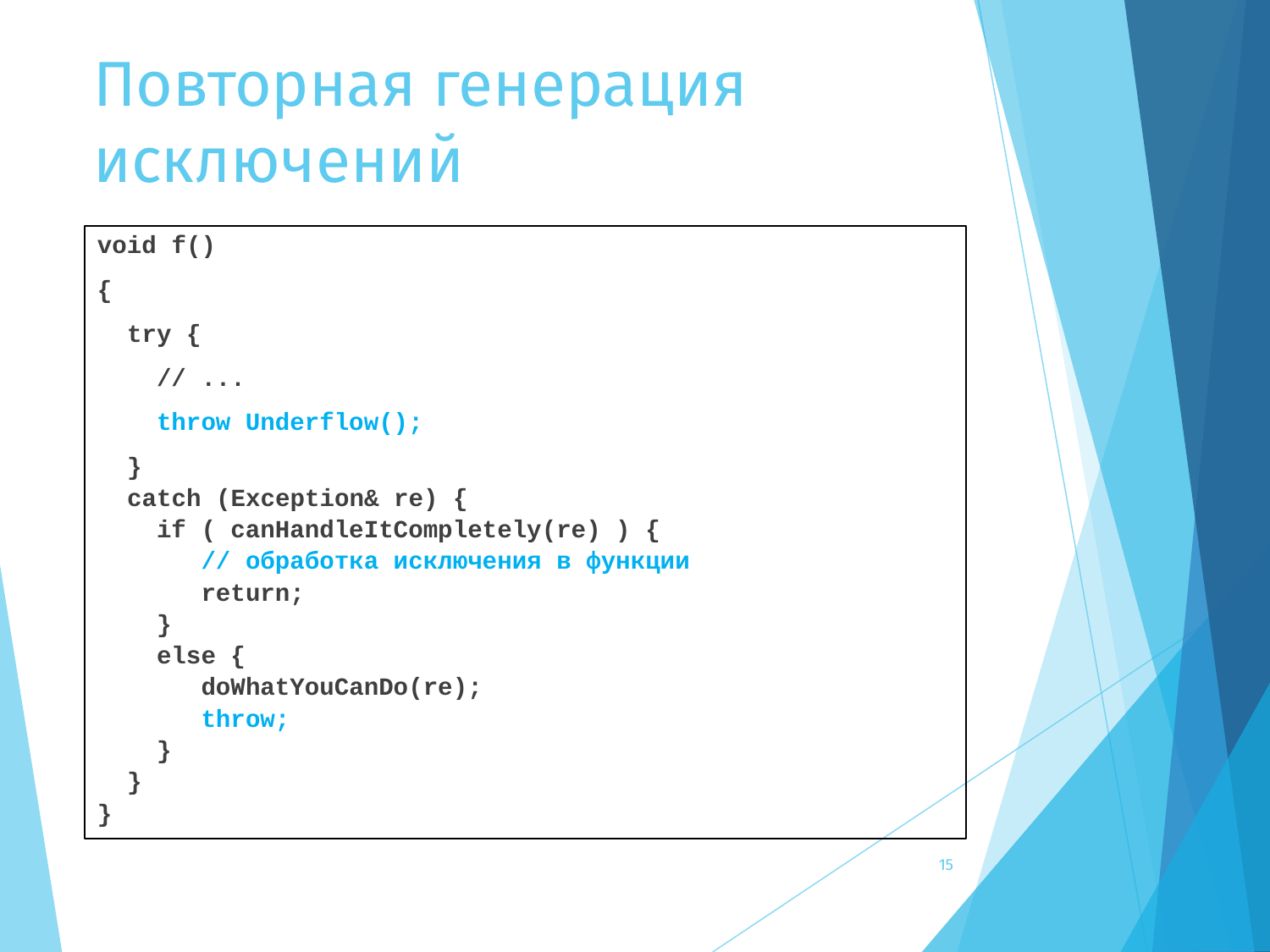

# Повторная генерация исключений
void f()
{
  try {
    // ...
    throw Underflow();
  }
  catch (Exception& re) {
    if ( canHandleItCompletely(re) ) {
       // обработка исключения в функции
       return;
    }
    else {
       doWhatYouCanDo(re);
       throw;
    }
  }
}

15